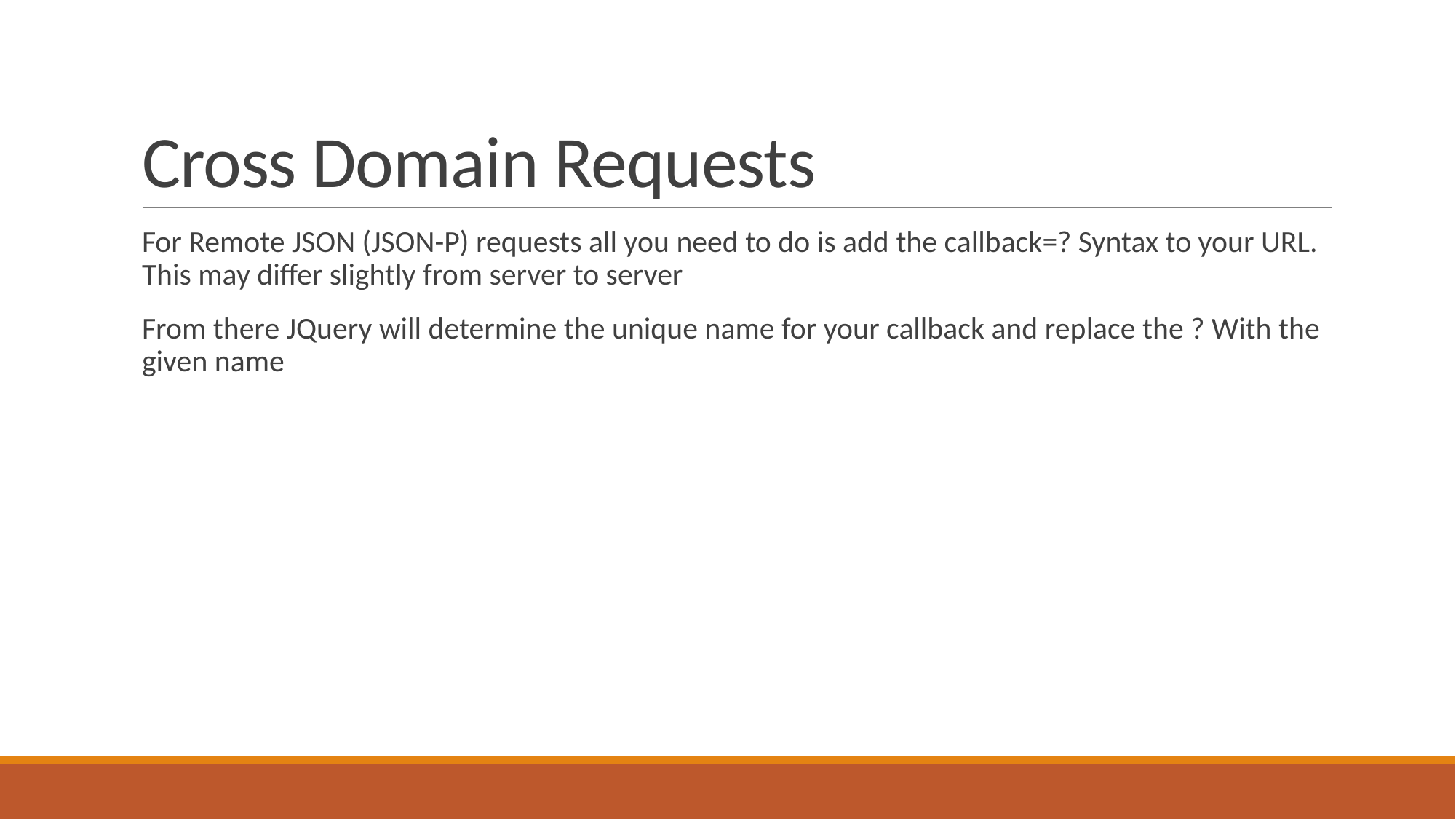

# Cross Domain Requests
For Remote JSON (JSON-P) requests all you need to do is add the callback=? Syntax to your URL. This may differ slightly from server to server
From there JQuery will determine the unique name for your callback and replace the ? With the given name